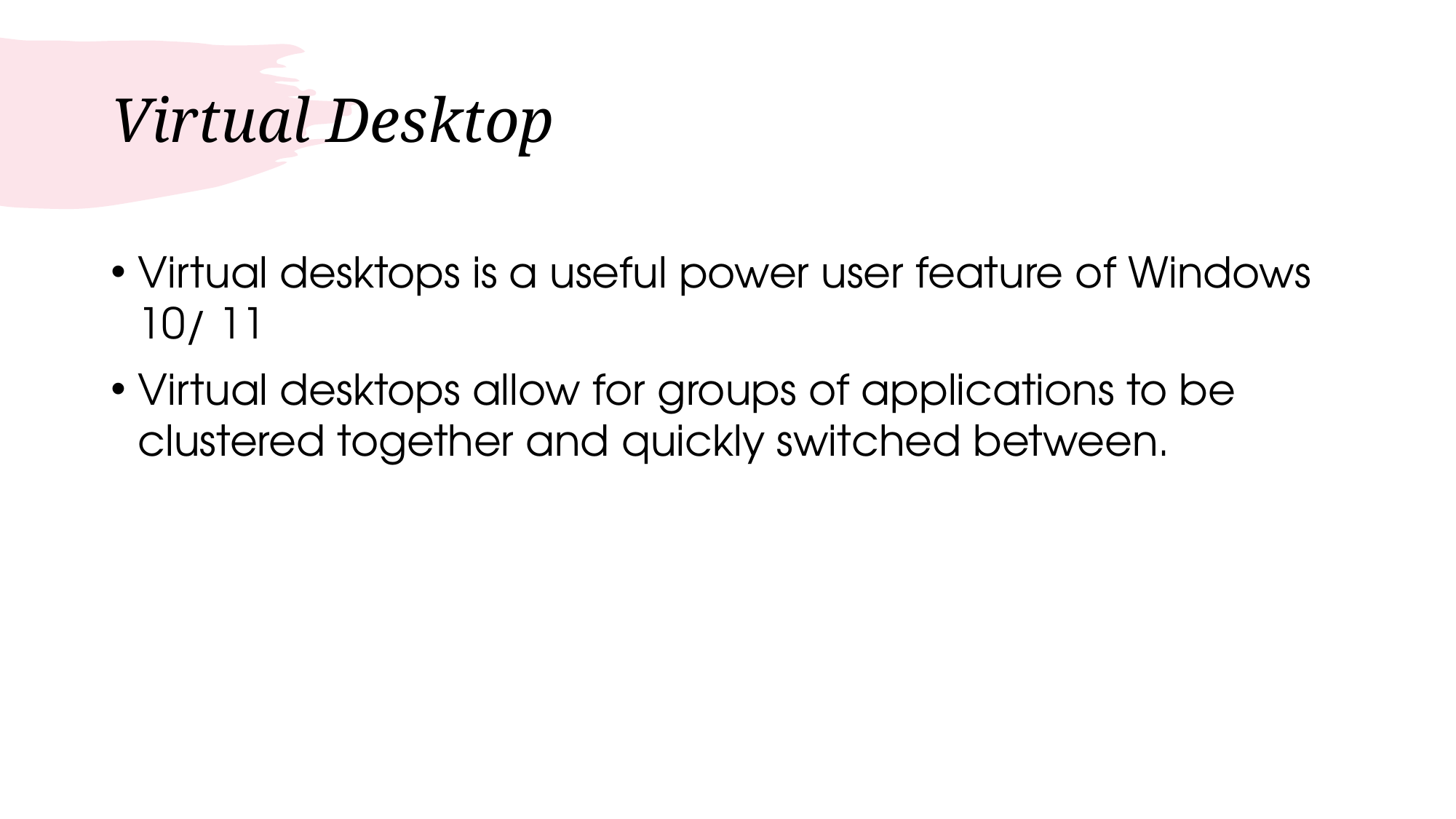

# Virtual Desktop
Virtual desktops is a useful power user feature of Windows 10/ 11
Virtual desktops allow for groups of applications to be clustered together and quickly switched between.